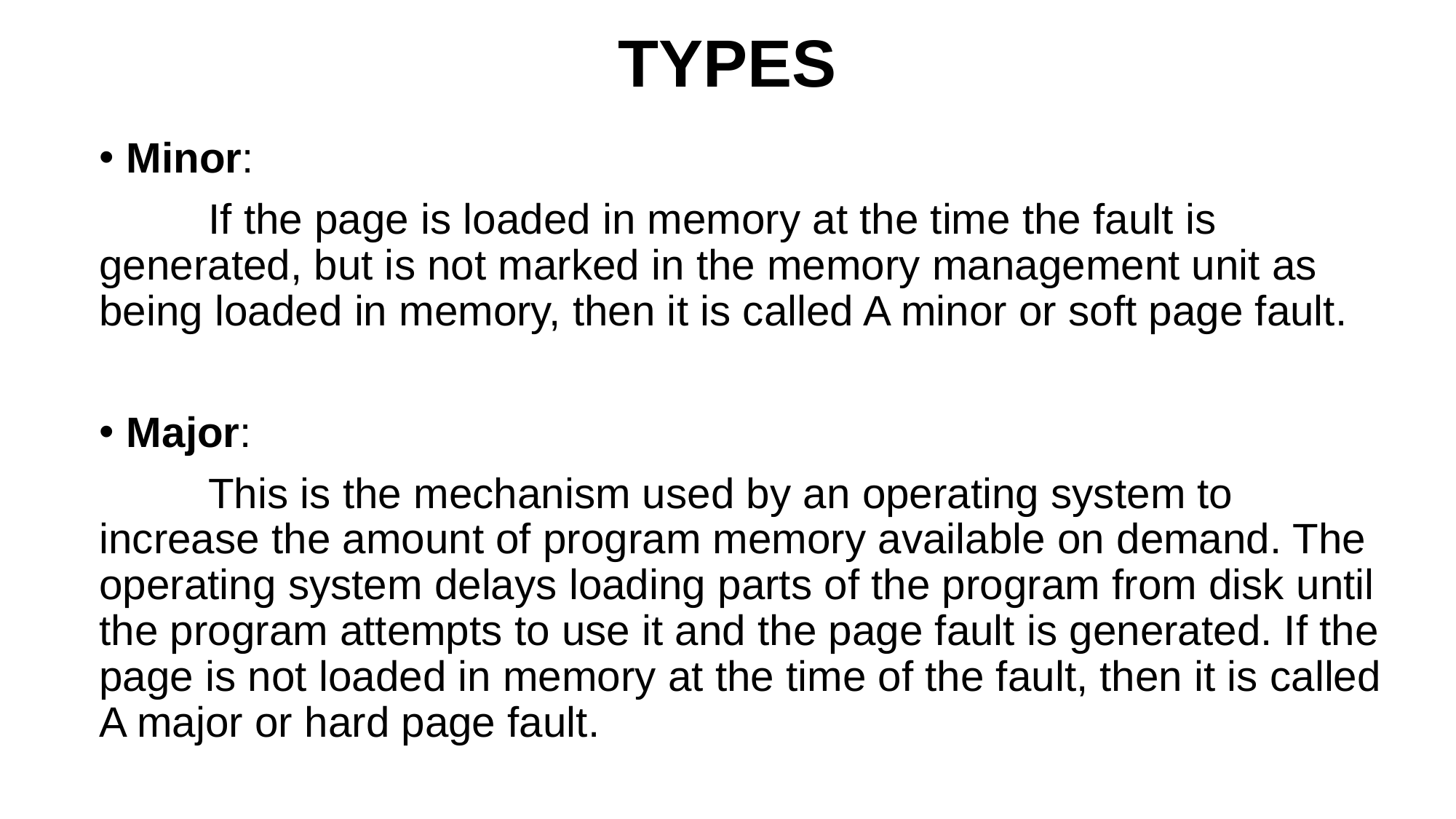

# TYPES
Minor:
	If the page is loaded in memory at the time the fault is generated, but is not marked in the memory management unit as being loaded in memory, then it is called A minor or soft page fault.

Major:
	This is the mechanism used by an operating system to increase the amount of program memory available on demand. The operating system delays loading parts of the program from disk until the program attempts to use it and the page fault is generated. If the page is not loaded in memory at the time of the fault, then it is called A major or hard page fault.